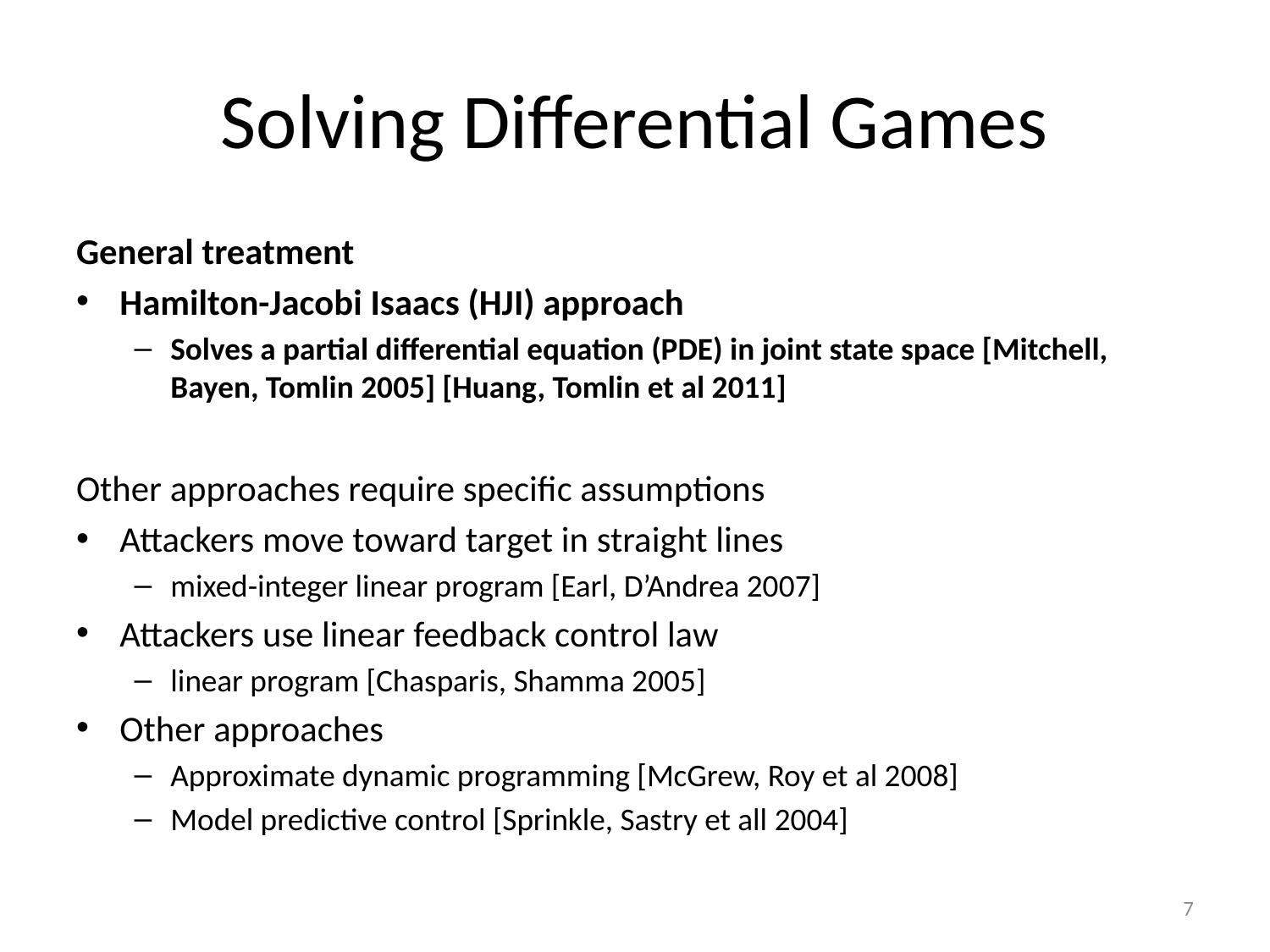

# Solving Differential Games
General treatment
Hamilton-Jacobi Isaacs (HJI) approach
Solves a partial differential equation (PDE) in joint state space [Mitchell, Bayen, Tomlin 2005] [Huang, Tomlin et al 2011]

Other approaches require specific assumptions
Attackers move toward target in straight lines
mixed-integer linear program [Earl, D’Andrea 2007]
Attackers use linear feedback control law
linear program [Chasparis, Shamma 2005]
Other approaches
Approximate dynamic programming [McGrew, Roy et al 2008]
Model predictive control [Sprinkle, Sastry et all 2004]

7